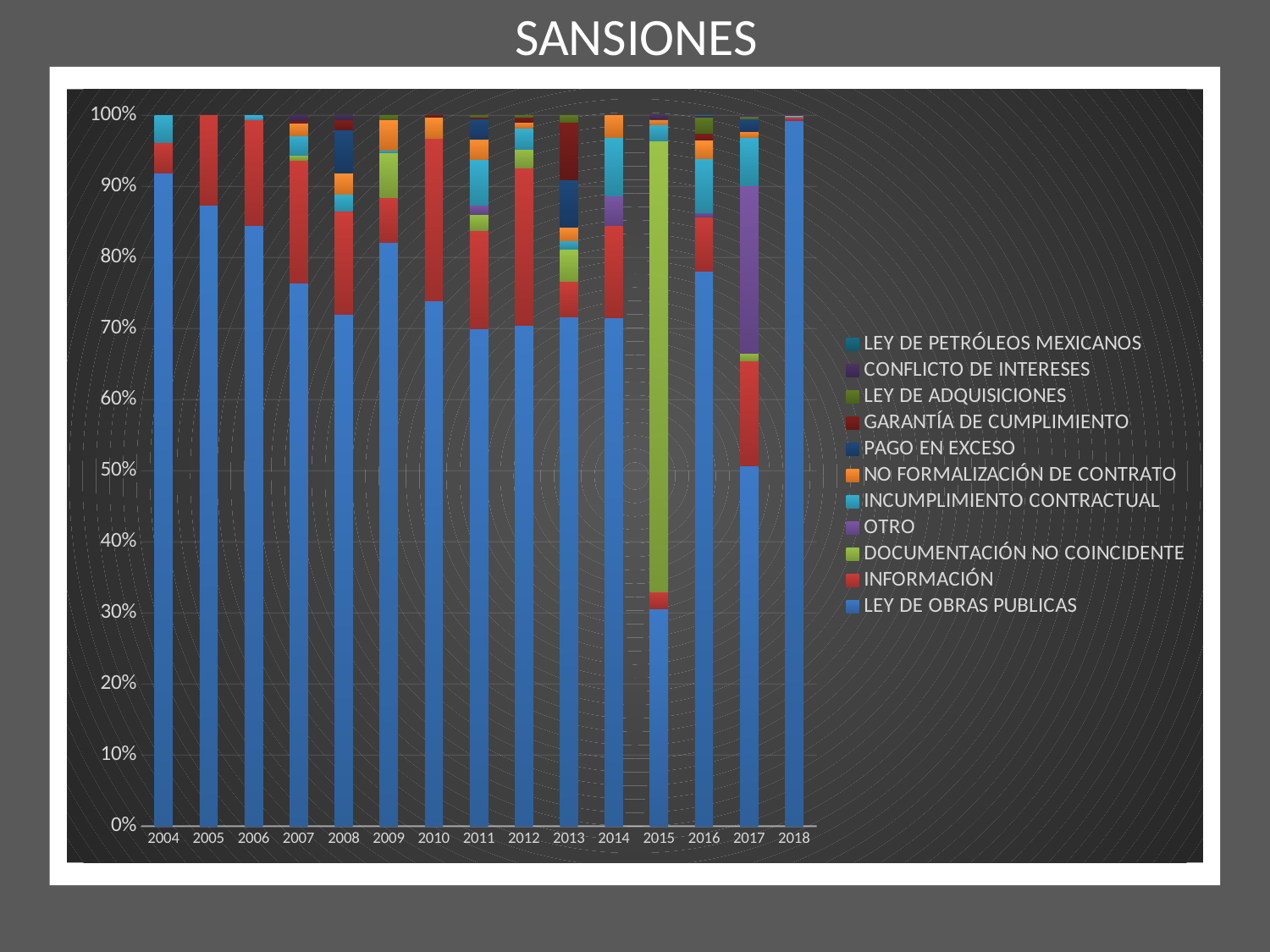

SANSIONES

### Chart

| Category | LEY DE OBRAS PUBLICAS | INFORMACIÓN | DOCUMENTACIÓN NO COINCIDENTE | OTRO | INCUMPLIMIENTO CONTRACTUAL | NO FORMALIZACIÓN DE CONTRATO | PAGO EN EXCESO | GARANTÍA DE CUMPLIMIENTO | LEY DE ADQUISICIONES | CONFLICTO DE INTERESES | LEY DE PETRÓLEOS MEXICANOS |
|---|---|---|---|---|---|---|---|---|---|---|---|
| 2004 | 1357200.0 | 62558.0 | None | None | 56850.0 | None | None | None | None | None | None |
| 2005 | 1288970.5 | 187110.0 | None | None | None | None | None | None | None | None | None |
| 2006 | 10161258.0 | 1789186.5 | None | None | 70000.0 | None | None | None | None | None | None |
| 2007 | 16124270.03 | 3646424.7 | 143205.0 | None | 590230.7 | 380835.5 | None | 78383.5 | None | 146010.0 | None |
| 2008 | 7774150.899999999 | 1563601.0 | None | None | 260660.4 | 314668.0 | 654750.0 | 153821.55 | None | 67657.5 | None |
| 2009 | 18485932.2 | 1436658.0 | 1418563.5 | None | 78885.0 | 952731.95 | None | None | 150060.0 | None | None |
| 2010 | 88561914.40000002 | 27308315.700000003 | None | 82200.0 | None | 3451310.5 | None | 364104.0 | None | None | None |
| 2011 | 41910565.12 | 8313561.3 | 1313745.0 | 788850.0 | 3877043.4 | 1722576.9500000002 | 1662800.08 | 154323.5 | 162045.0 | None | None |
| 2012 | 39398606.879999995 | 12408436.2 | 1454272.0 | None | 1690771.2 | 441733.6 | None | 364353.0 | 175920.0 | None | None |
| 2013 | 14706562.190000001 | 1025566.0 | 934950.0 | None | 257121.0 | 387388.0 | 1356822.0 | 1674311.5 | 193099.0 | None | None |
| 2014 | 16390183.979999999 | 2967127.24 | None | 968490.0 | 1884330.0 | 711950.6 | None | None | None | None | None |
| 2015 | 33894413.61 | 2587346.0 | 70304398.1 | None | 2560665.15 | 770051.86 | 96611.5 | 194430.0 | None | 417198.0 | None |
| 2016 | 25368056.3 | 2502865.0 | None | 201870.0 | 2467643.0 | 837425.0 | None | 299580.0 | 741768.0 | 93495.0 | 1.0 |
| 2017 | 60324951.84999999 | 17563550.0 | 1354951.44 | 28076550.0 | 8058844.0 | 926870.4 | 2173100.0 | None | 481974.0 | 100935.0 | None |
| 2018 | 1142331355.81 | 4144479.8 | 124062.0 | 434622.0 | 2036064.0 | 660872.86 | None | None | 244122.0 | 420600.0 | None |